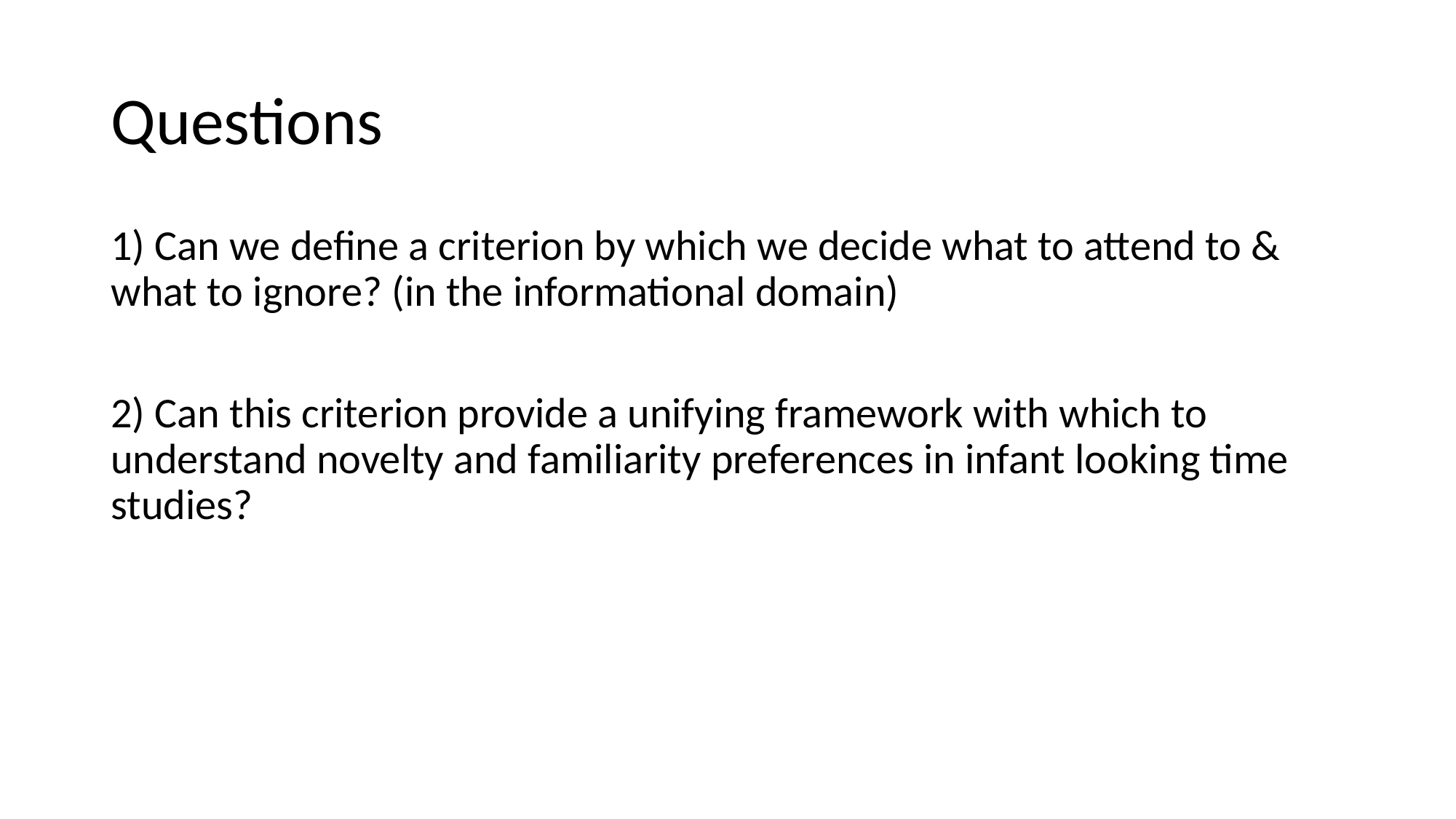

# Questions
1) Can we define a criterion by which we decide what to attend to & what to ignore? (in the informational domain)

2) Can this criterion provide a unifying framework with which to understand novelty and familiarity preferences in infant looking time studies?